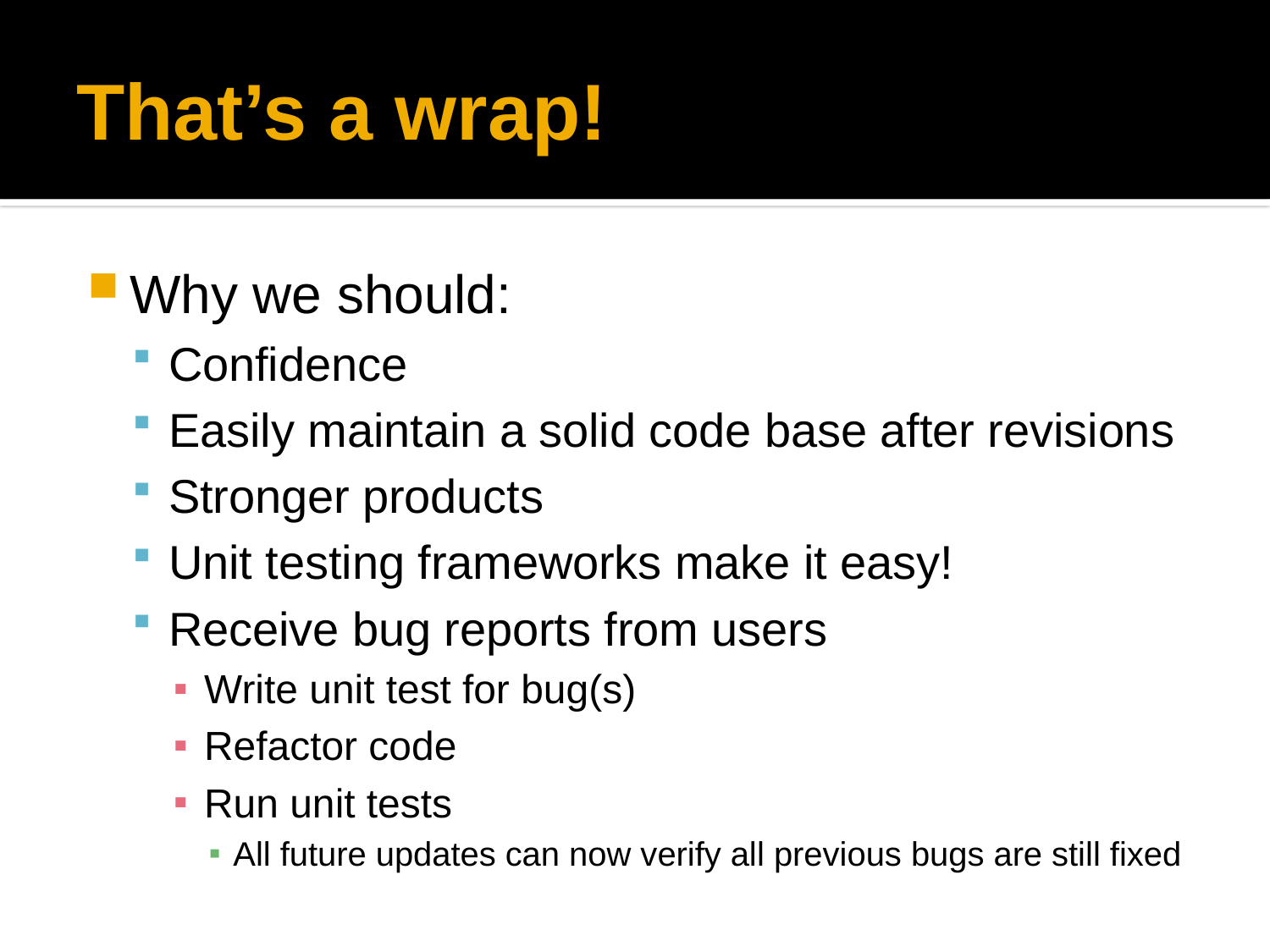

# That’s a wrap!
Why we should:
Confidence
Easily maintain a solid code base after revisions
Stronger products
Unit testing frameworks make it easy!
Receive bug reports from users
Write unit test for bug(s)
Refactor code
Run unit tests
All future updates can now verify all previous bugs are still fixed